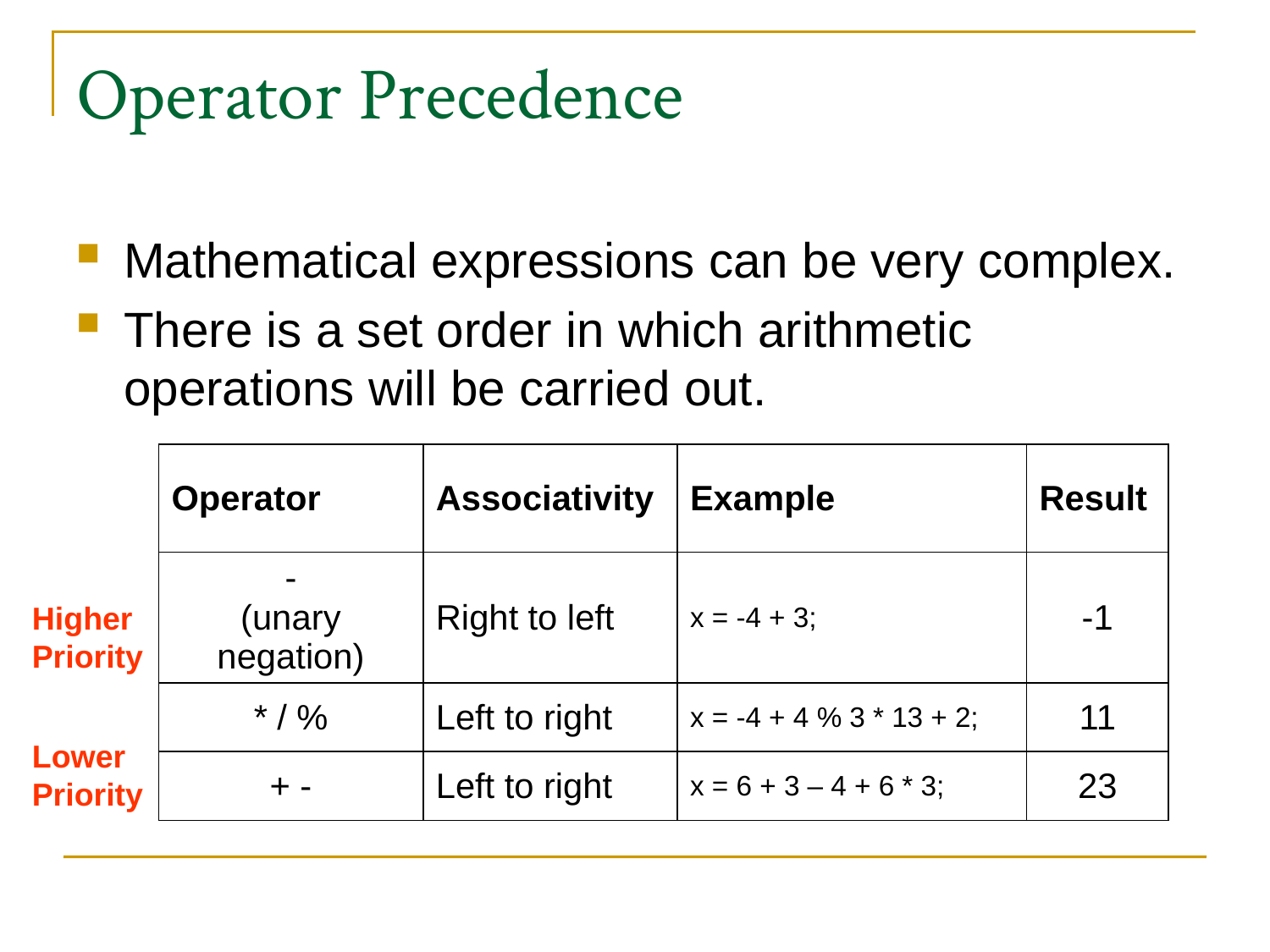

# Operator Precedence
Mathematical expressions can be very complex.
There is a set order in which arithmetic operations will be carried out.

| Operator | Associativity | Example | Result |
| --- | --- | --- | --- |
| - (unary negation) | Right to left | x = -4 + 3; | -1 |
| \* / % | Left to right | x = -4 + 4 % 3 \* 13 + 2; | 11 |
| + - | Left to right | x = 6 + 3 – 4 + 6 \* 3; | 23 |
Higher
Priority
Lower
Priority